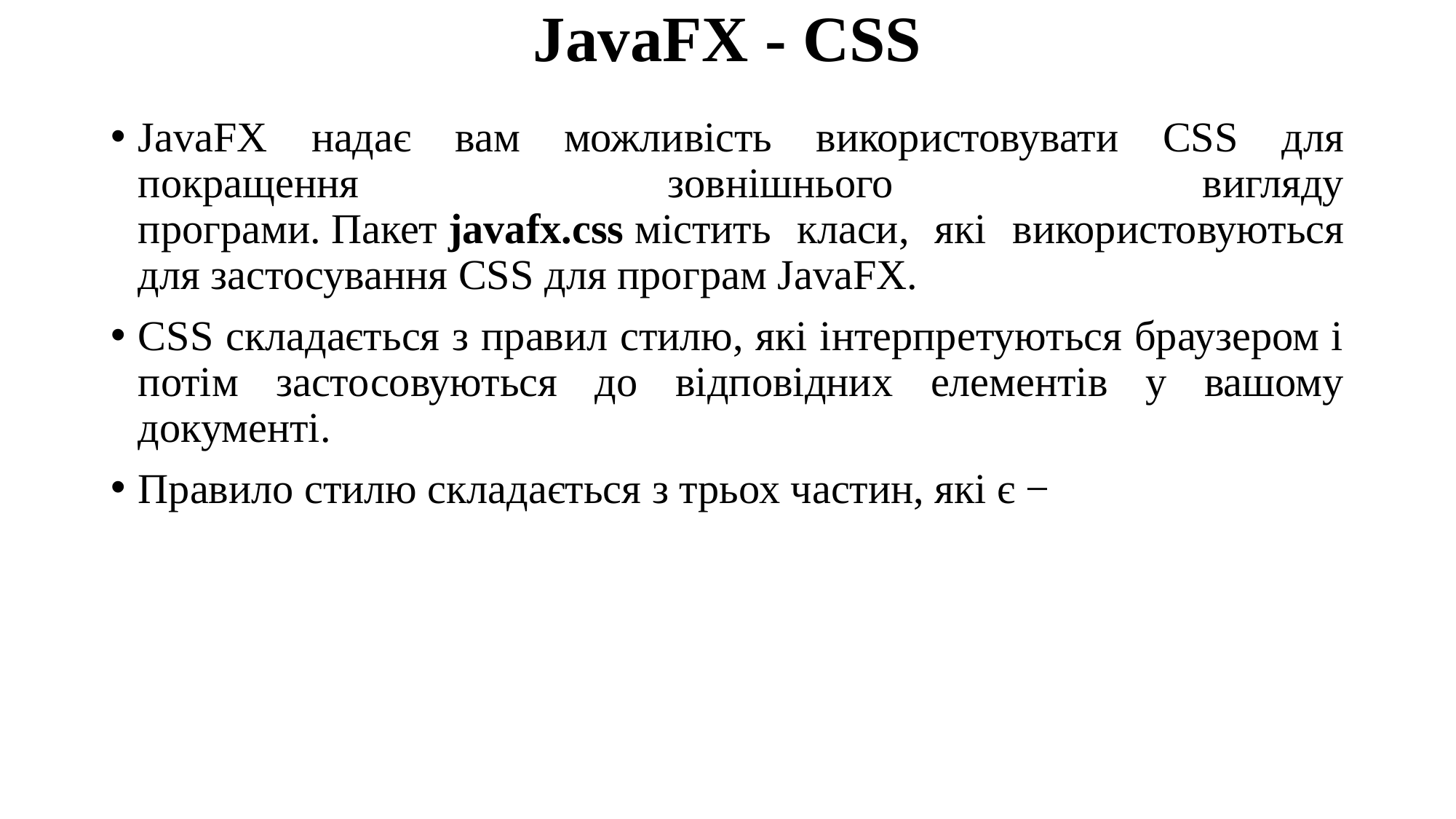

# JavaFX - CSS
JavaFX надає вам можливість використовувати CSS для покращення зовнішнього вигляду програми. Пакет javafx.css містить класи, які використовуються для застосування CSS для програм JavaFX.
CSS складається з правил стилю, які інтерпретуються браузером і потім застосовуються до відповідних елементів у вашому документі.
Правило стилю складається з трьох частин, які є −